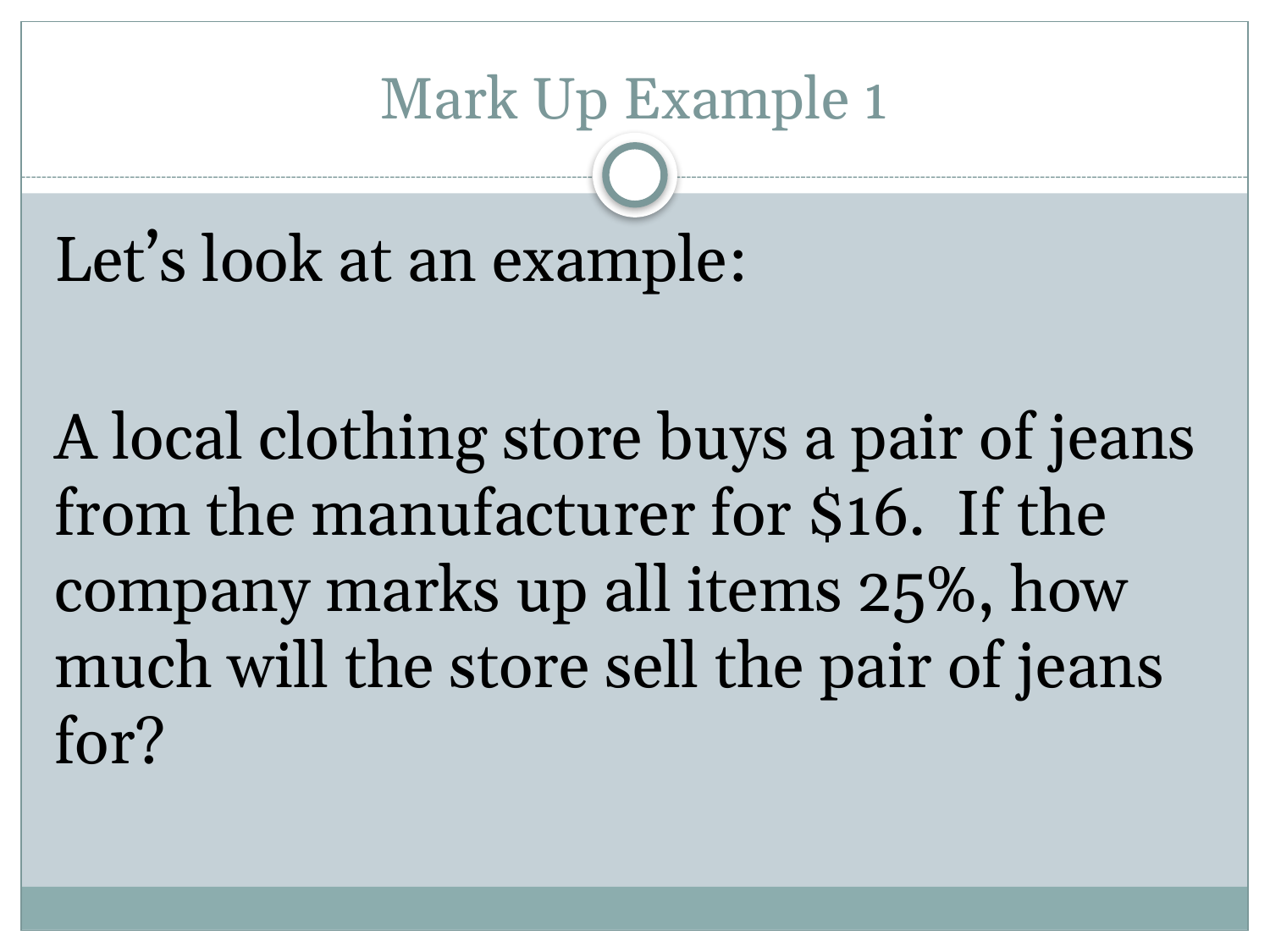

# Mark Up Example 1
Let’s look at an example:

A local clothing store buys a pair of jeans from the manufacturer for $16.  If the company marks up all items 25%, how much will the store sell the pair of jeans for?